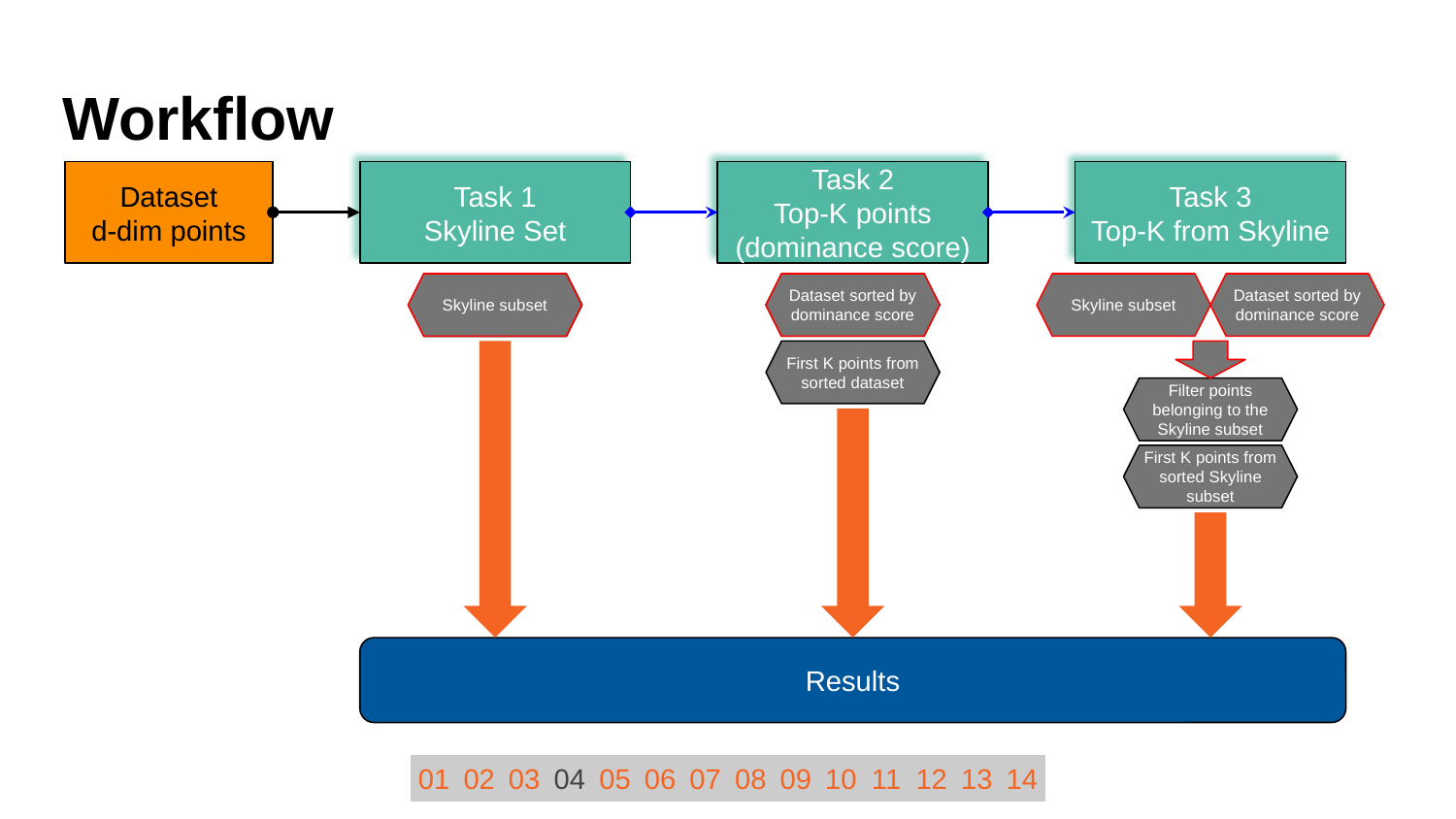

# Workflow
Dataset
d-dim points
Task 1
Skyline Set
Task 2
Top-K points
(dominance score)
Task 3
Top-K from Skyline
Skyline subset
Dataset sorted by dominance score
Skyline subset
Dataset sorted by dominance score
Dataset sorted by dominance score
Skyline subset

First K points from sorted dataset

Filter points belonging to the Skyline subset

First K points from sorted Skyline subset

Results
01
02
03
04
05
06
07
08
09
10
11
12
13
14